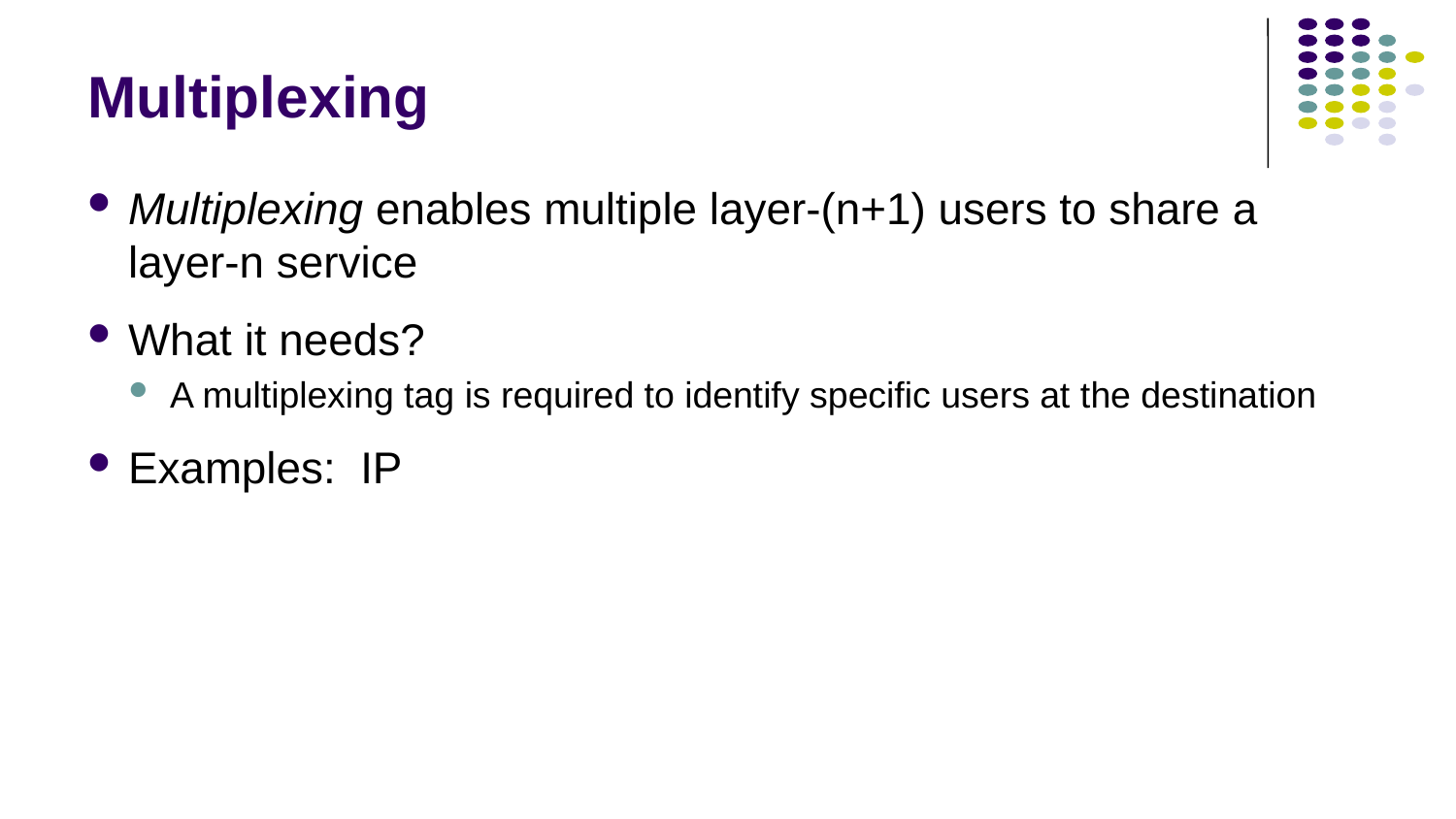

# Multiplexing
Multiplexing enables multiple layer-(n+1) users to share a layer-n service
What it needs?
A multiplexing tag is required to identify specific users at the destination
Examples:  IP